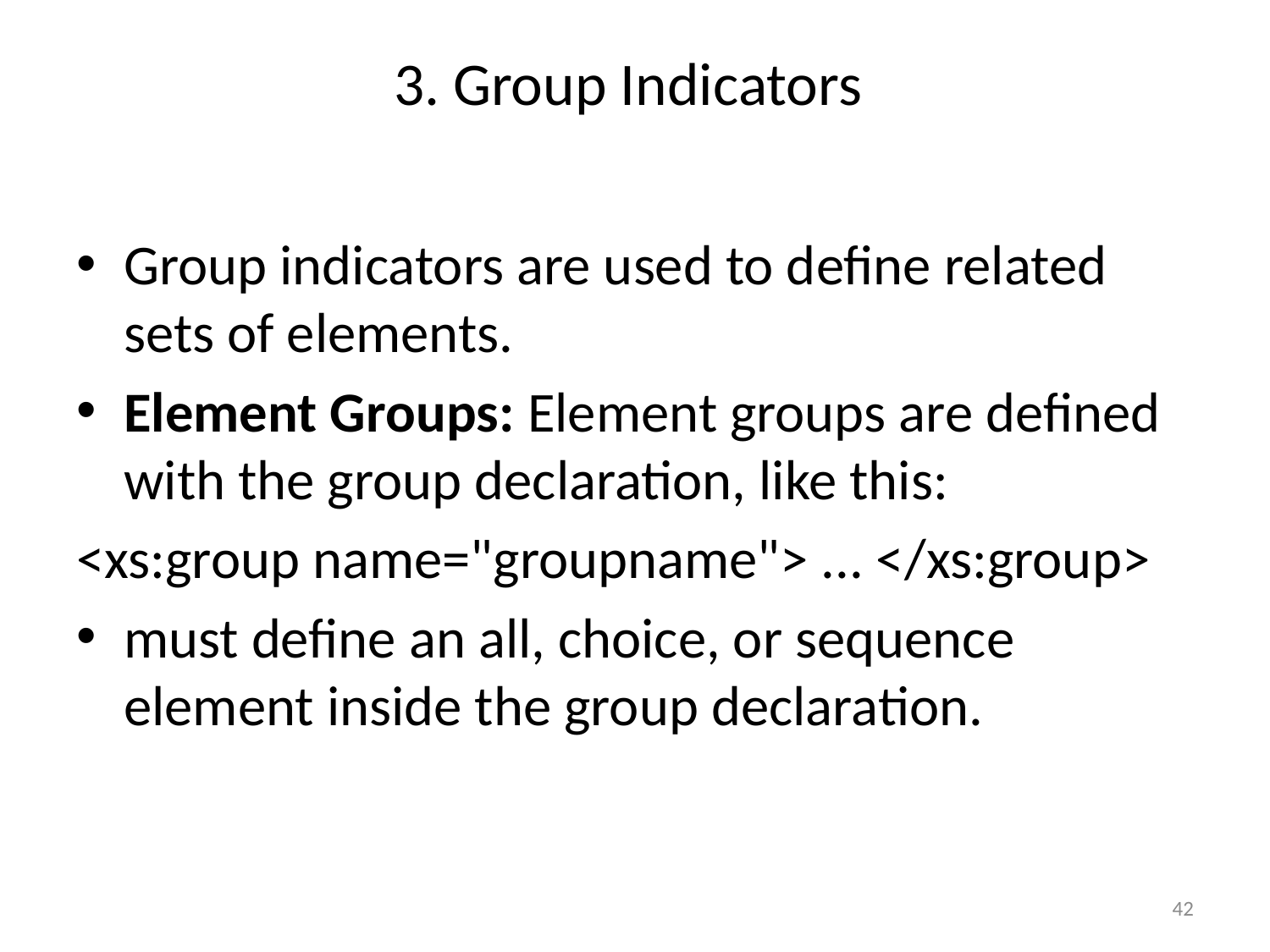

# 3. Group Indicators
Group indicators are used to define related sets of elements.
Element Groups: Element groups are defined with the group declaration, like this:
<xs:group name="groupname"> ... </xs:group>
must define an all, choice, or sequence element inside the group declaration.
42